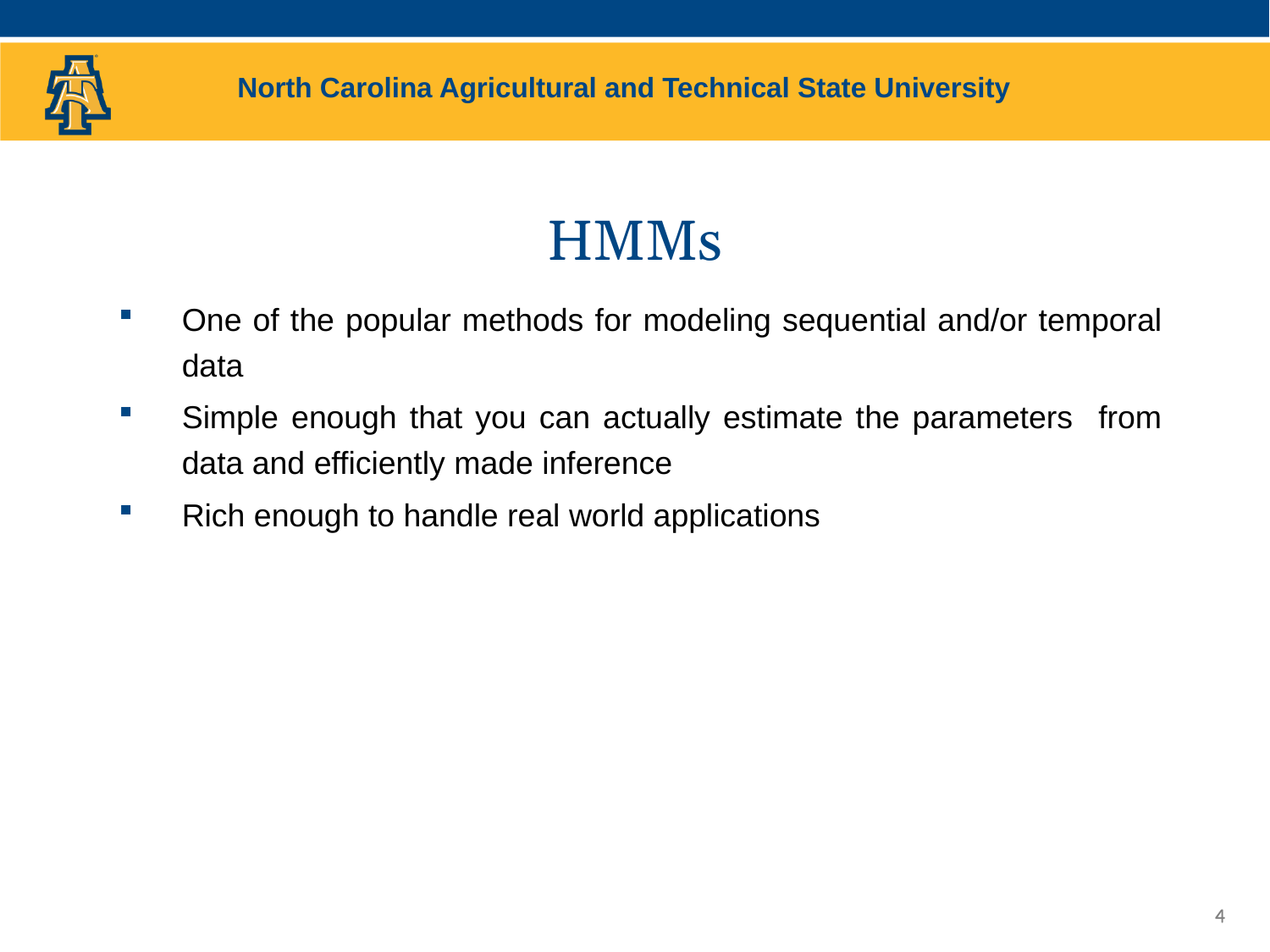

# HMMs
One of the popular methods for modeling sequential and/or temporal data
Simple enough that you can actually estimate the parameters  from data and efficiently made inference
Rich enough to handle real world applications
4